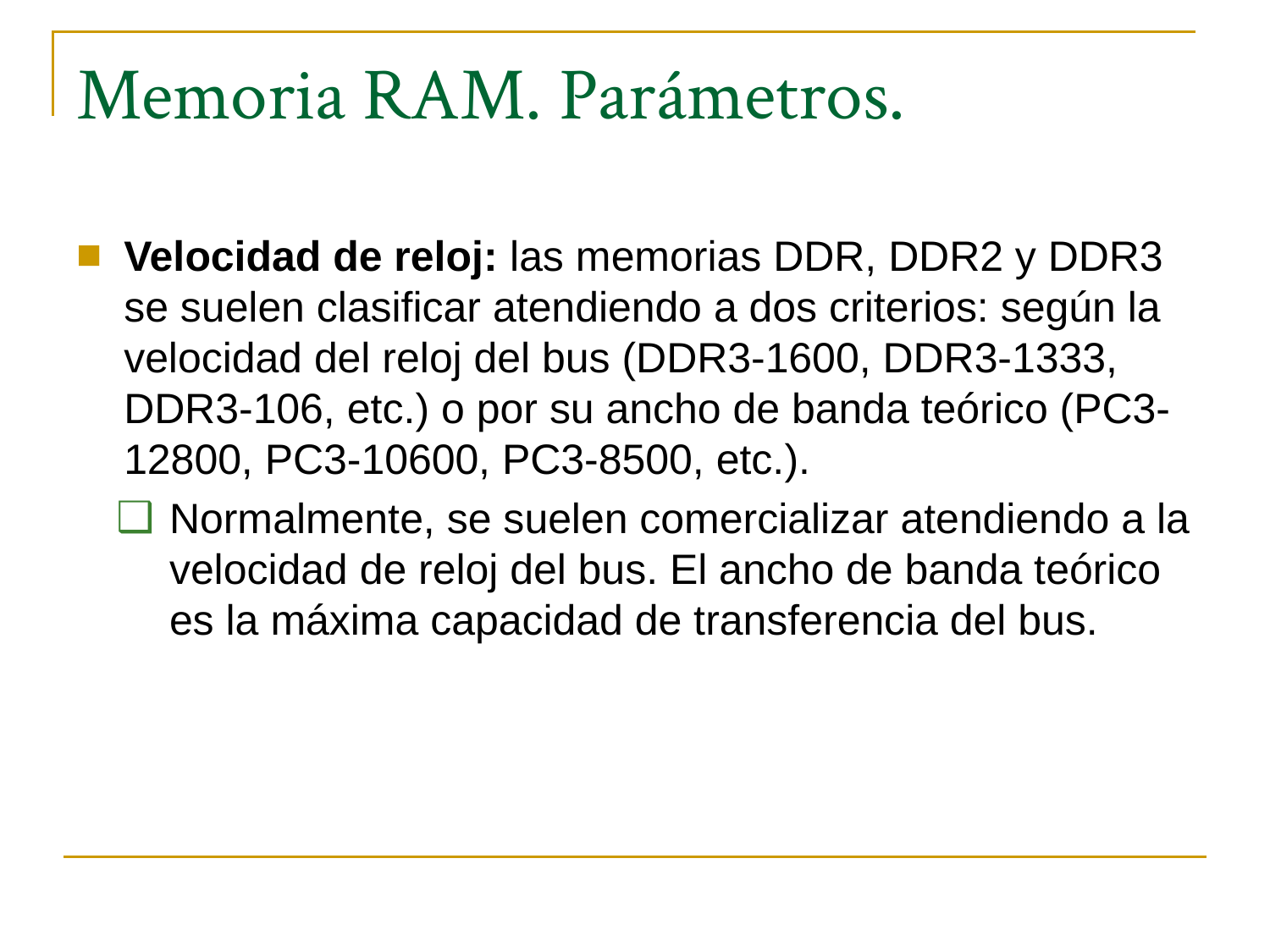

# Memoria RAM. Parámetros.
Velocidad de reloj: las memorias DDR, DDR2 y DDR3 se suelen clasificar atendiendo a dos criterios: según la velocidad del reloj del bus (DDR3-1600, DDR3-1333, DDR3-106, etc.) o por su ancho de banda teórico (PC3- 12800, PC3-10600, PC3-8500, etc.).
Normalmente, se suelen comercializar atendiendo a la velocidad de reloj del bus. El ancho de banda teórico es la máxima capacidad de transferencia del bus.